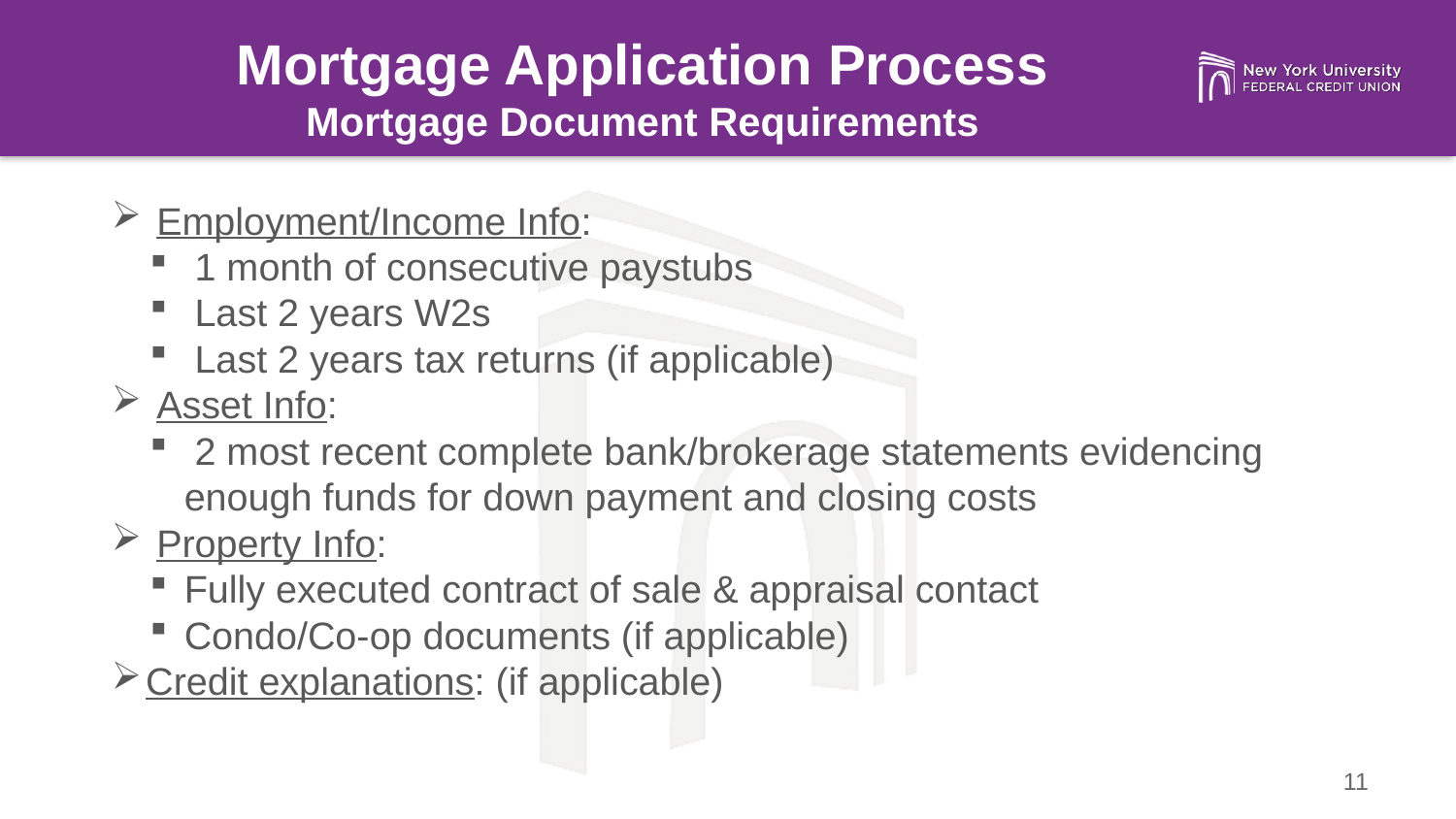

Mortgage Application Process
Mortgage Document Requirements

 Employment/Income Info:
 1 month of consecutive paystubs
 Last 2 years W2s
 Last 2 years tax returns (if applicable)
 Asset Info:
 2 most recent complete bank/brokerage statements evidencing enough funds for down payment and closing costs
 Property Info:
Fully executed contract of sale & appraisal contact
Condo/Co-op documents (if applicable)
Credit explanations: (if applicable)

11